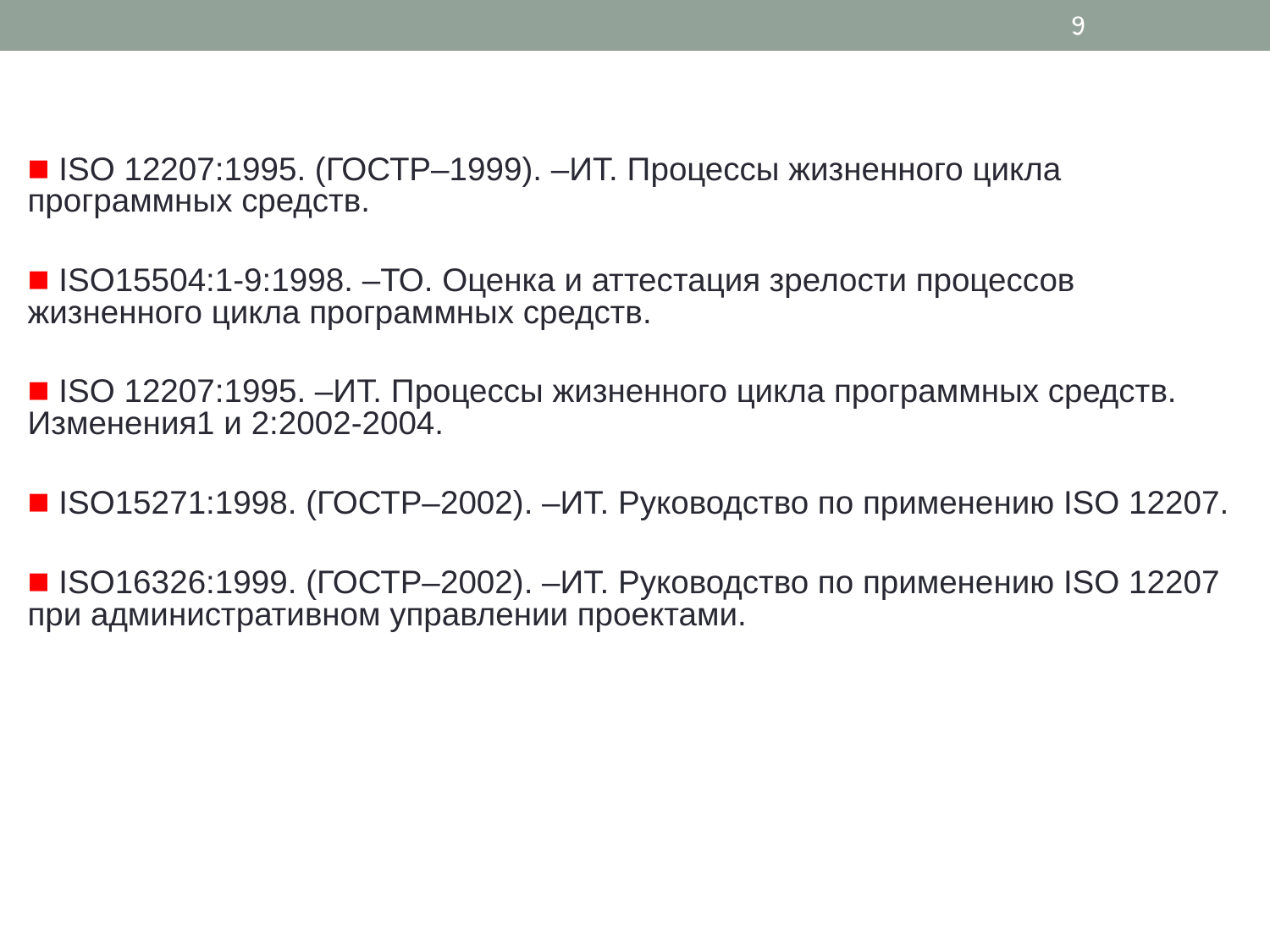

9
■ ISO 12207:1995. (ГОСТР–1999). –ИТ. Процессы жизненного цикла программных средств.

■ ISO15504:1-9:1998. –ТО. Оценка и аттестация зрелости процессов жизненного цикла программных средств.

■ ISO 12207:1995. –ИТ. Процессы жизненного цикла программных средств.  Изменения1 и 2:2002-2004.

■ ISO15271:1998. (ГОСТР–2002). –ИТ. Руководство по применению ISO 12207.

■ ISO16326:1999. (ГОСТР–2002). –ИТ. Руководство по применению ISO 12207 при административном управлении проектами.